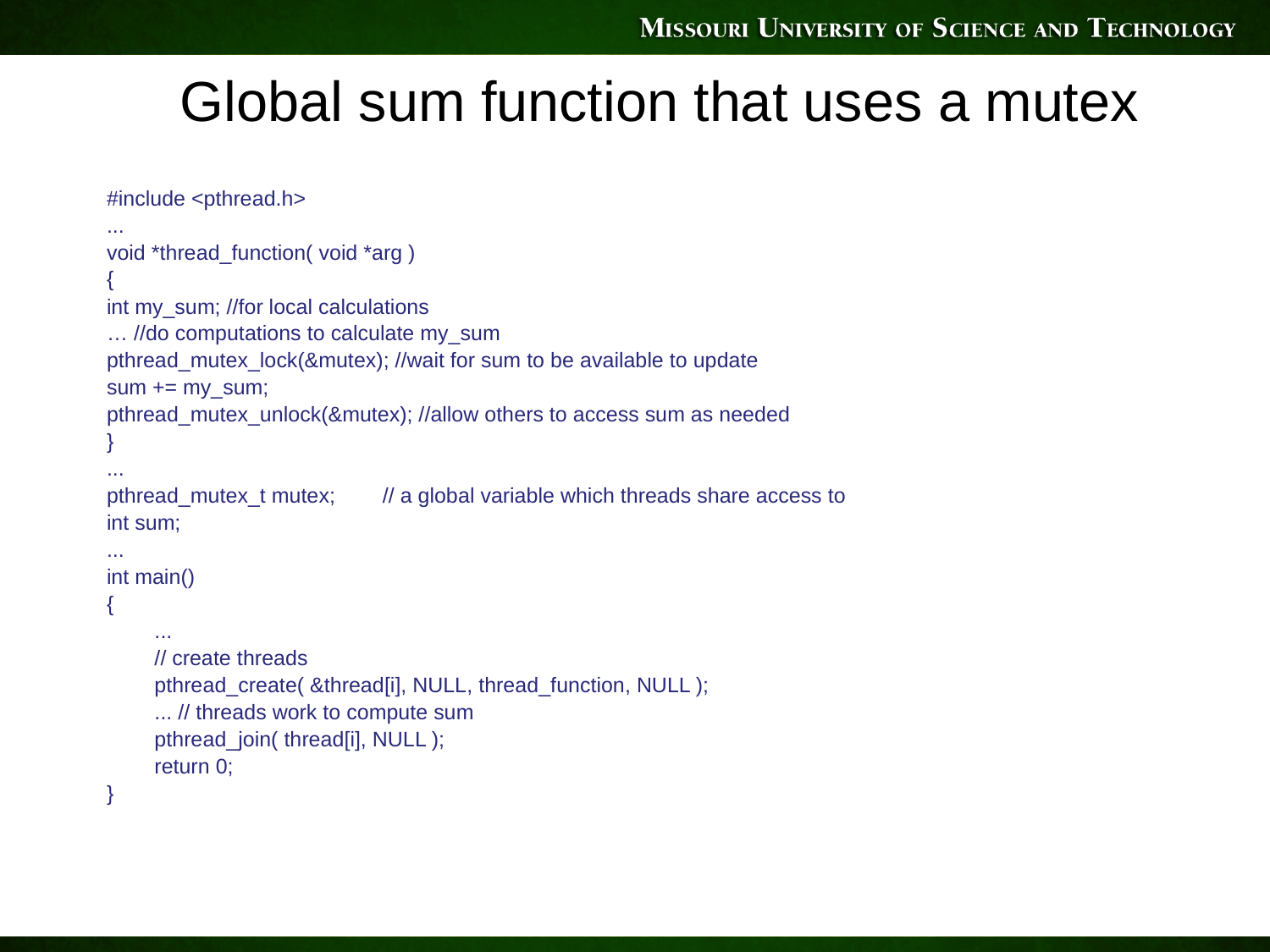

# Global sum function that uses a mutex
#include <pthread.h>
...
void *thread_function( void *arg )
{
int my_sum; //for local calculations
… //do computations to calculate my_sum
pthread_mutex_lock(&mutex); //wait for sum to be available to update
sum += my_sum;
pthread_mutex_unlock(&mutex); //allow others to access sum as needed
}
...
pthread_mutex_t mutex;        // a global variable which threads share access to
int sum;
...
int main()
{
	...
	// create threads
	pthread_create( &thread[i], NULL, thread_function, NULL );
	... // threads work to compute sum
	pthread_join( thread[i], NULL );
	return 0;
}